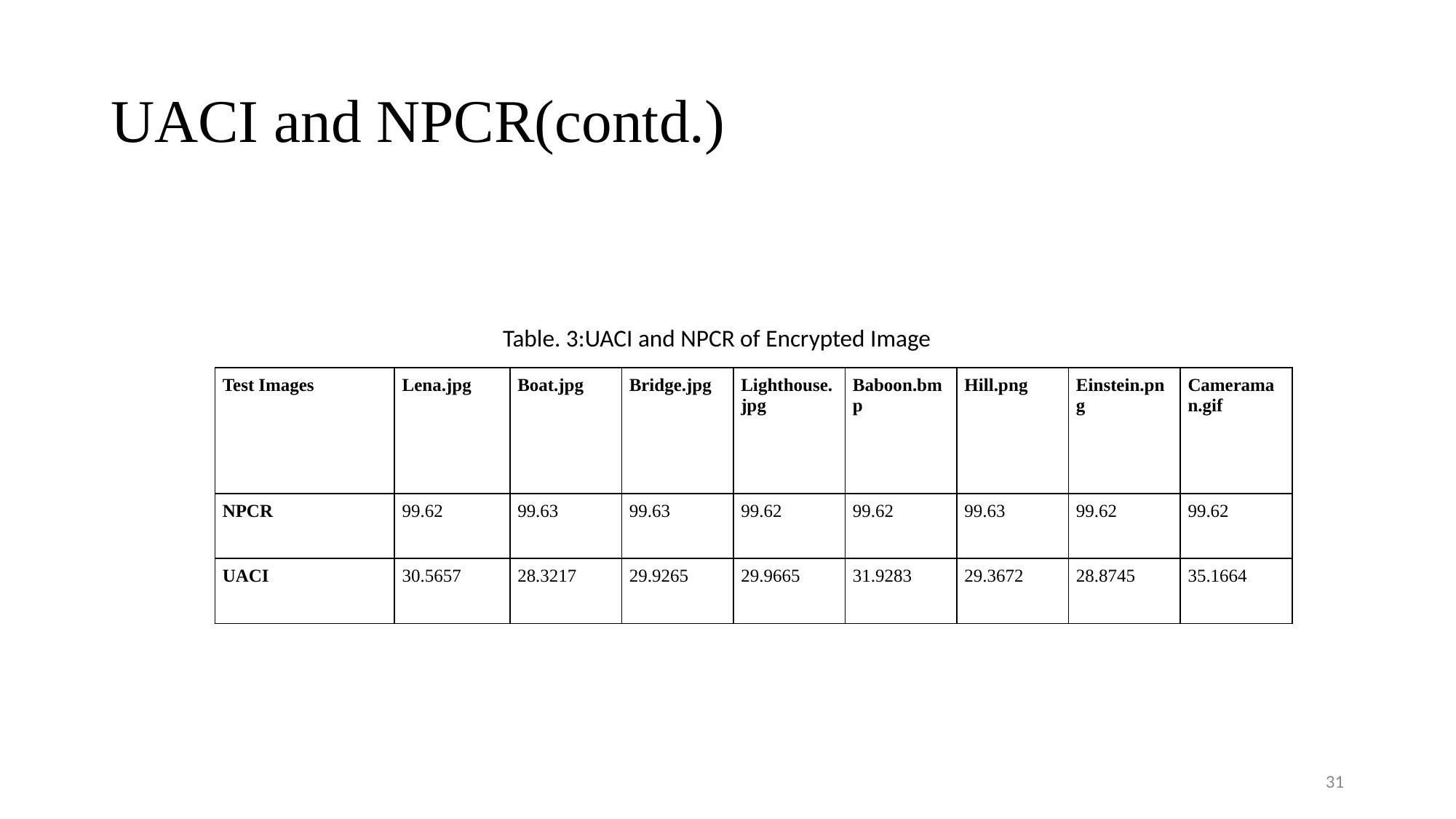

# UACI and NPCR(contd.)
Table. 3:UACI and NPCR of Encrypted Image
| Test Images | Lena.jpg | Boat.jpg | Bridge.jpg | Lighthouse.jpg | Baboon.bmp | Hill.png | Einstein.png | Cameraman.gif |
| --- | --- | --- | --- | --- | --- | --- | --- | --- |
| NPCR | 99.62 | 99.63 | 99.63 | 99.62 | 99.62 | 99.63 | 99.62 | 99.62 |
| UACI | 30.5657 | 28.3217 | 29.9265 | 29.9665 | 31.9283 | 29.3672 | 28.8745 | 35.1664 |
31